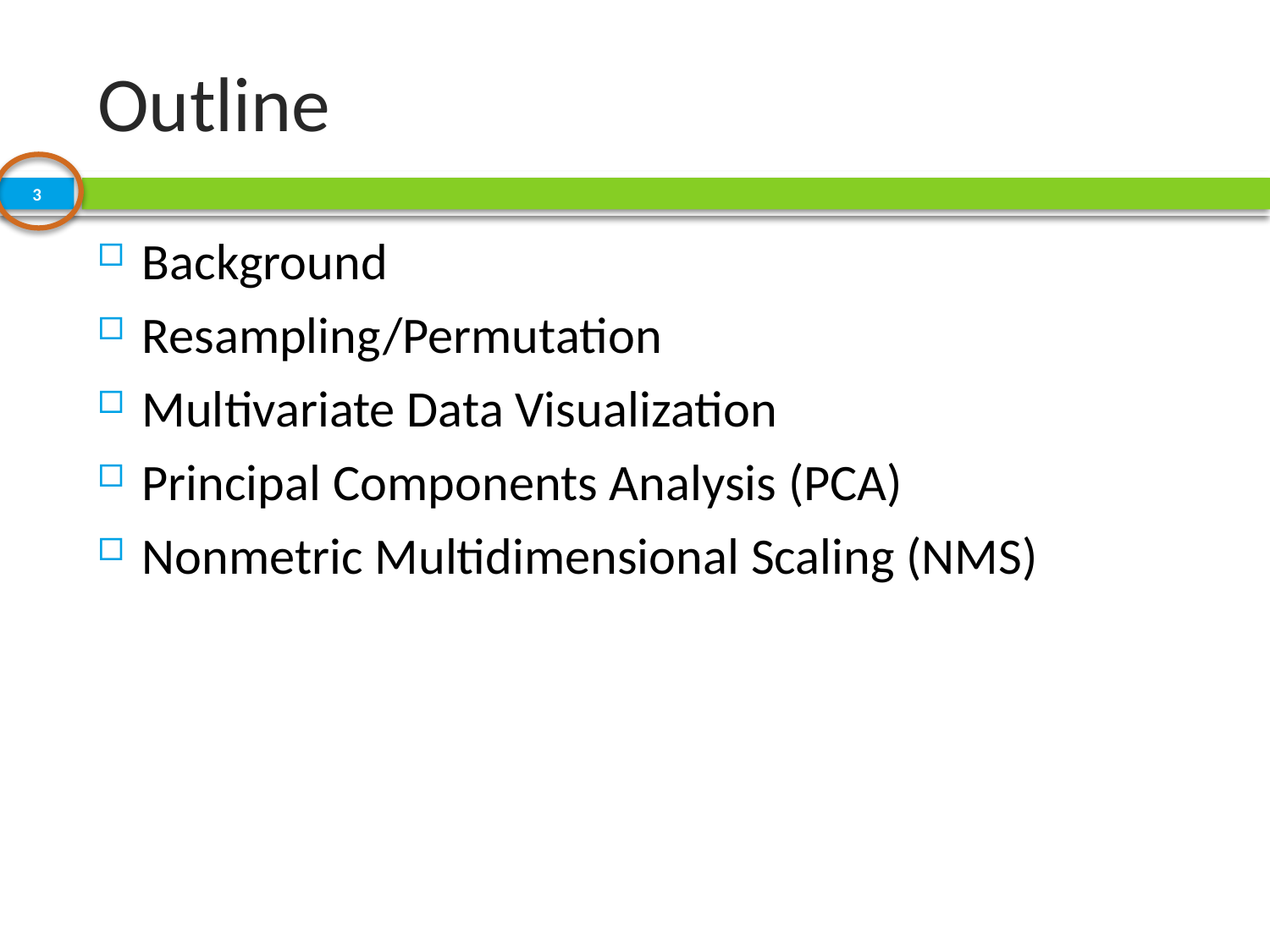

# Outline

3
Background
Resampling/Permutation
Multivariate Data Visualization
Principal Components Analysis (PCA)
Nonmetric Multidimensional Scaling (NMS)